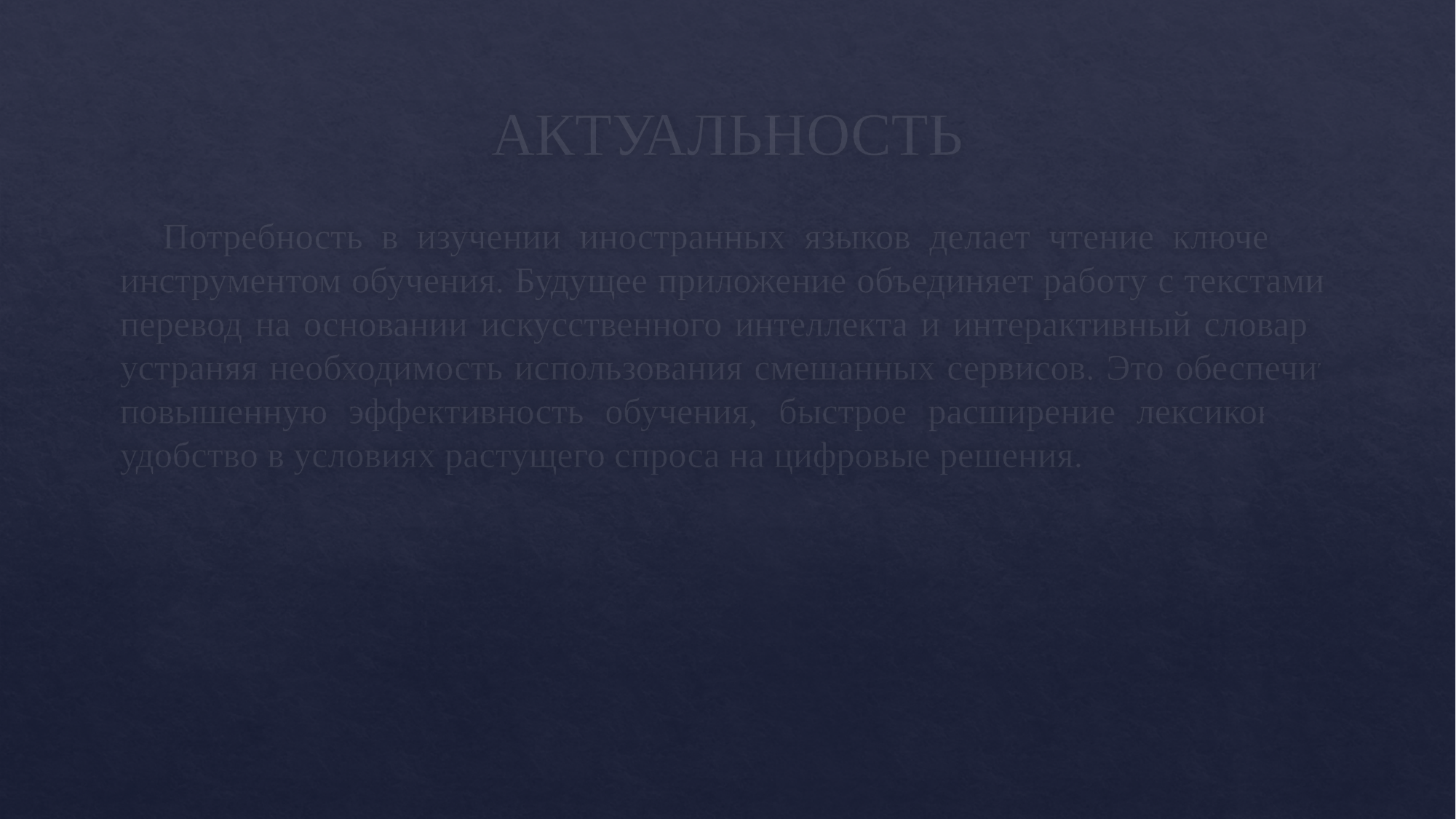

# АКТУАЛЬНОСТЬ
Потребность в изучении иностранных языков делает чтение ключевым инструментом обучения. Будущее приложение объединяет работу с текстами, перевод на основании искусственного интеллекта и интерактивный словарь, устраняя необходимость использования смешанных сервисов. Это обеспечит повышенную эффективность обучения, быстрое расширение лексикона и удобство в условиях растущего спроса на цифровые решения.